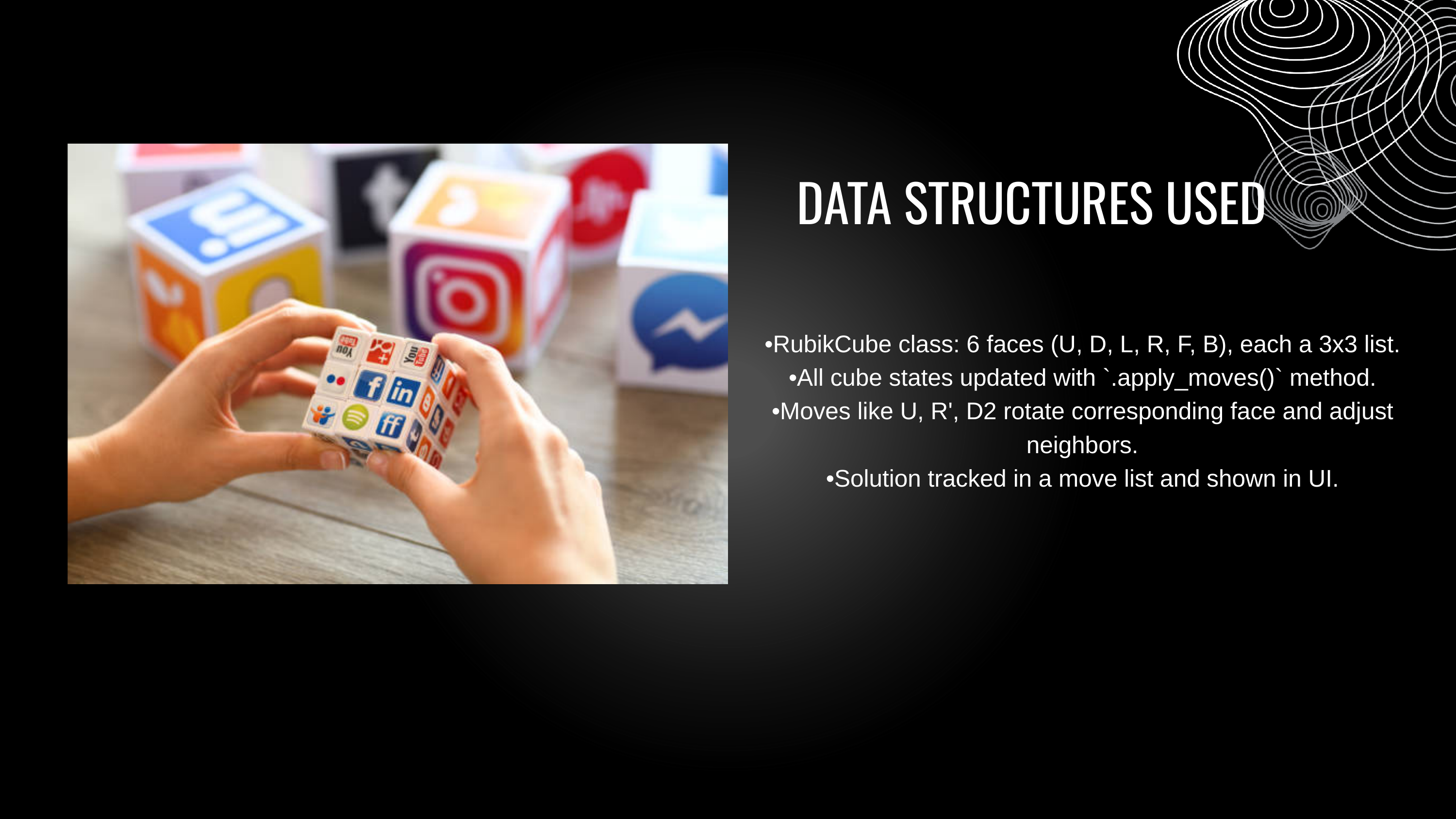

DATA STRUCTURES USED
•RubikCube class: 6 faces (U, D, L, R, F, B), each a 3x3 list.
•All cube states updated with `.apply_moves()` method.
•Moves like U, R', D2 rotate corresponding face and adjust neighbors.
•Solution tracked in a move list and shown in UI.